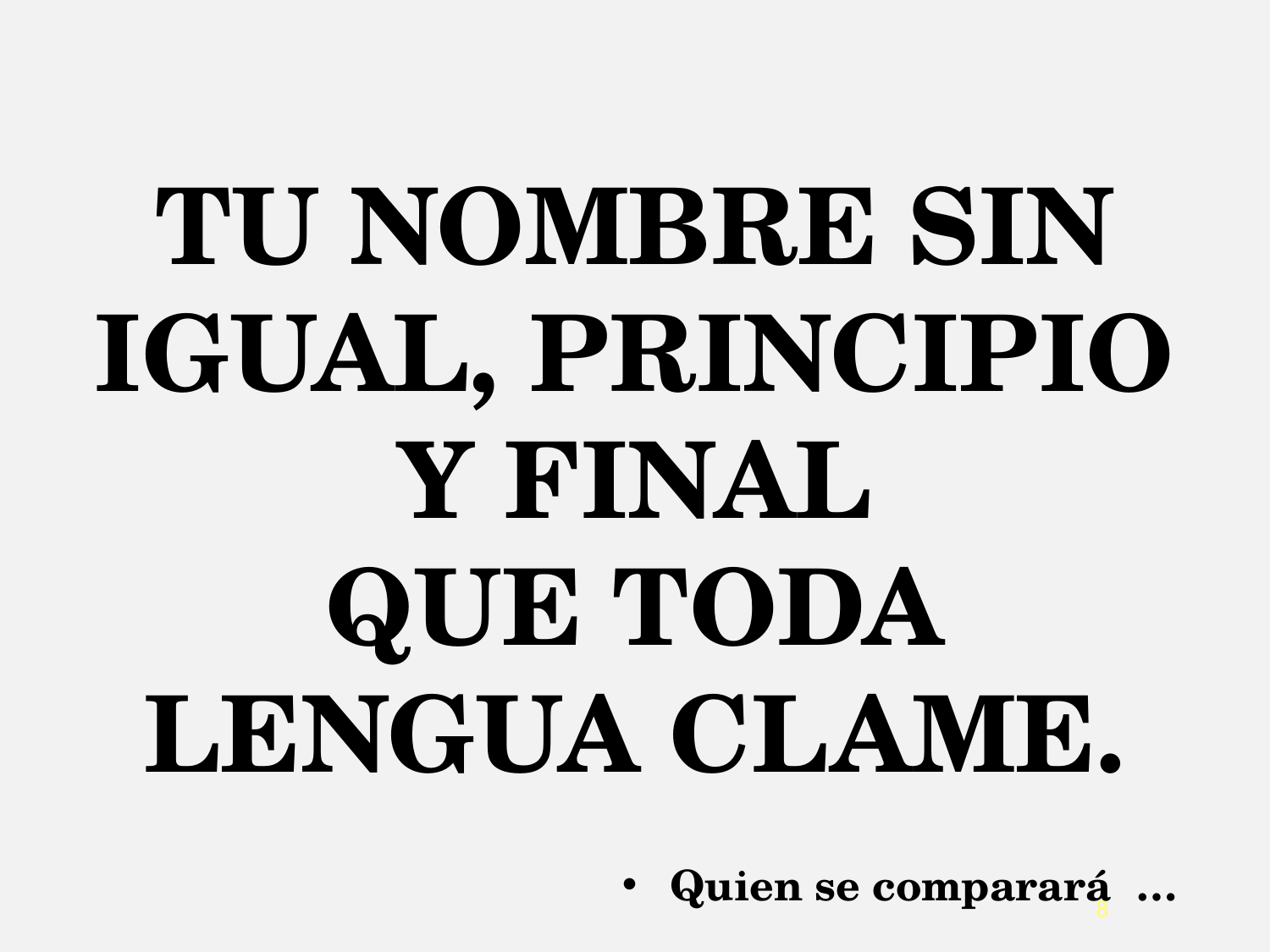

TU NOMBRE SIN IGUAL, PRINCIPIO Y FINAL
QUE TODA LENGUA CLAME.
Quien se comparará  …
8